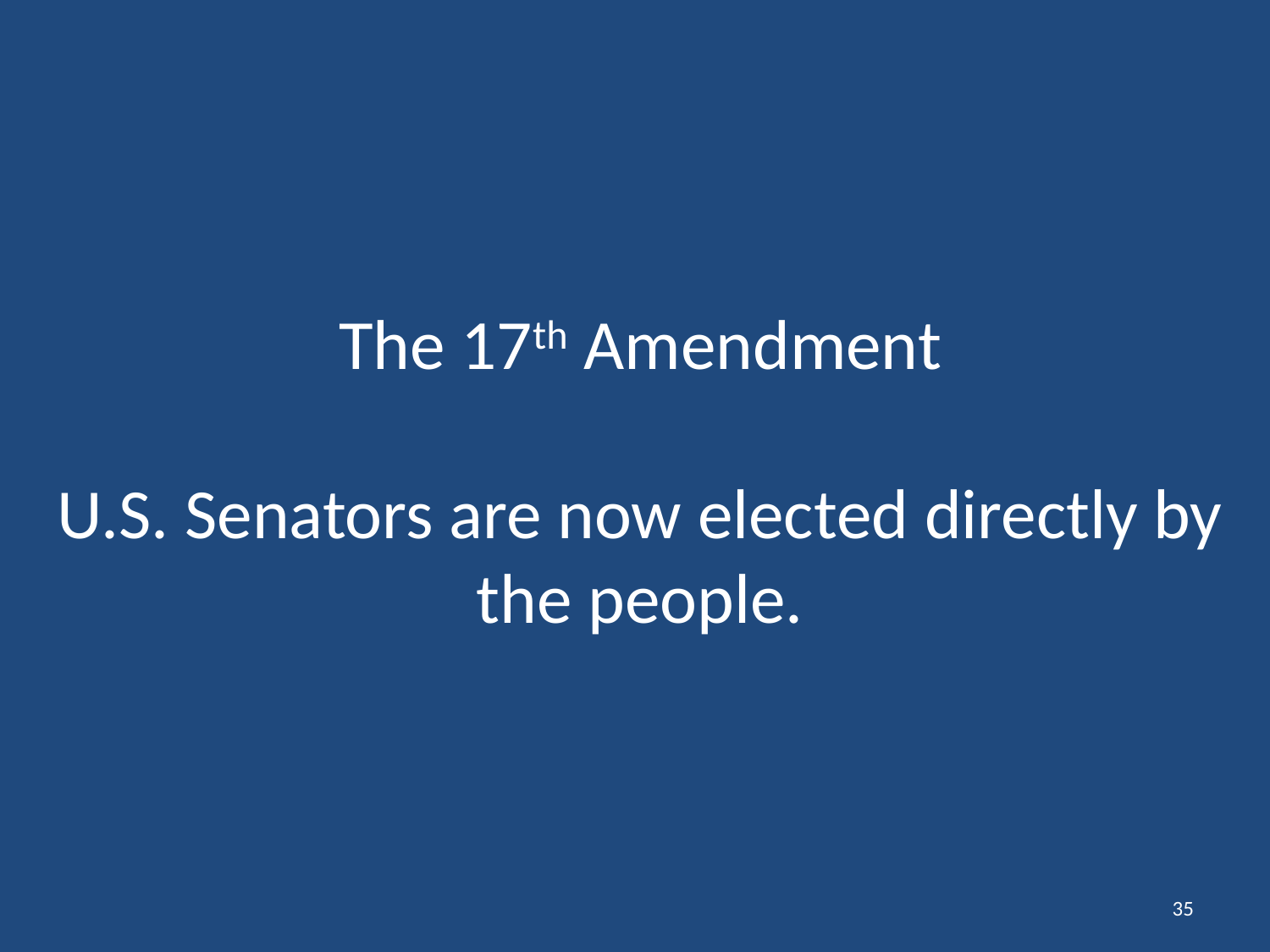

# The 17th Amendment U.S. Senators are now elected directly by the people.
35